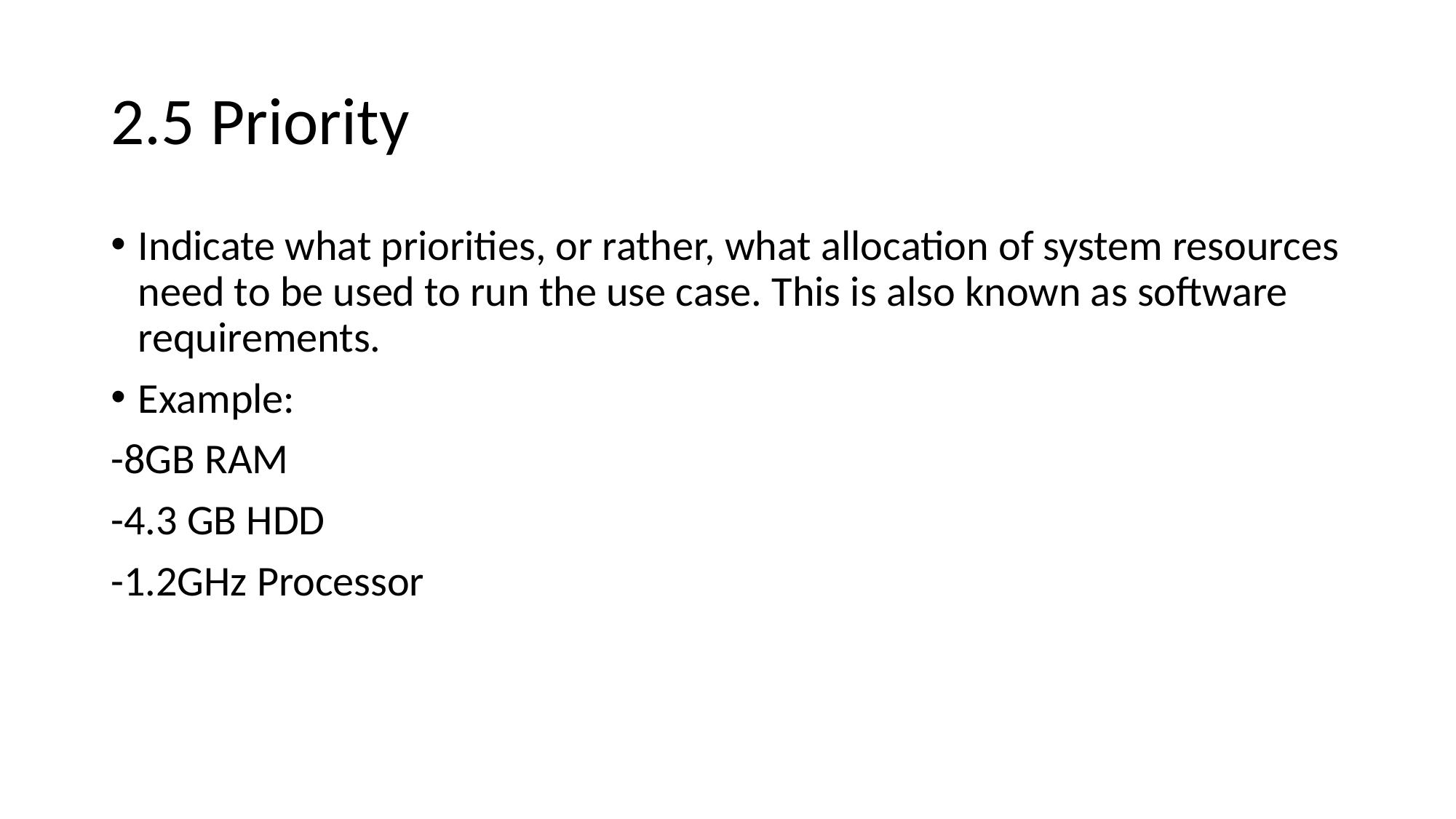

# 2.5 Priority
Indicate what priorities, or rather, what allocation of system resources need to be used to run the use case. This is also known as software requirements.
Example:
-8GB RAM
-4.3 GB HDD
-1.2GHz Processor